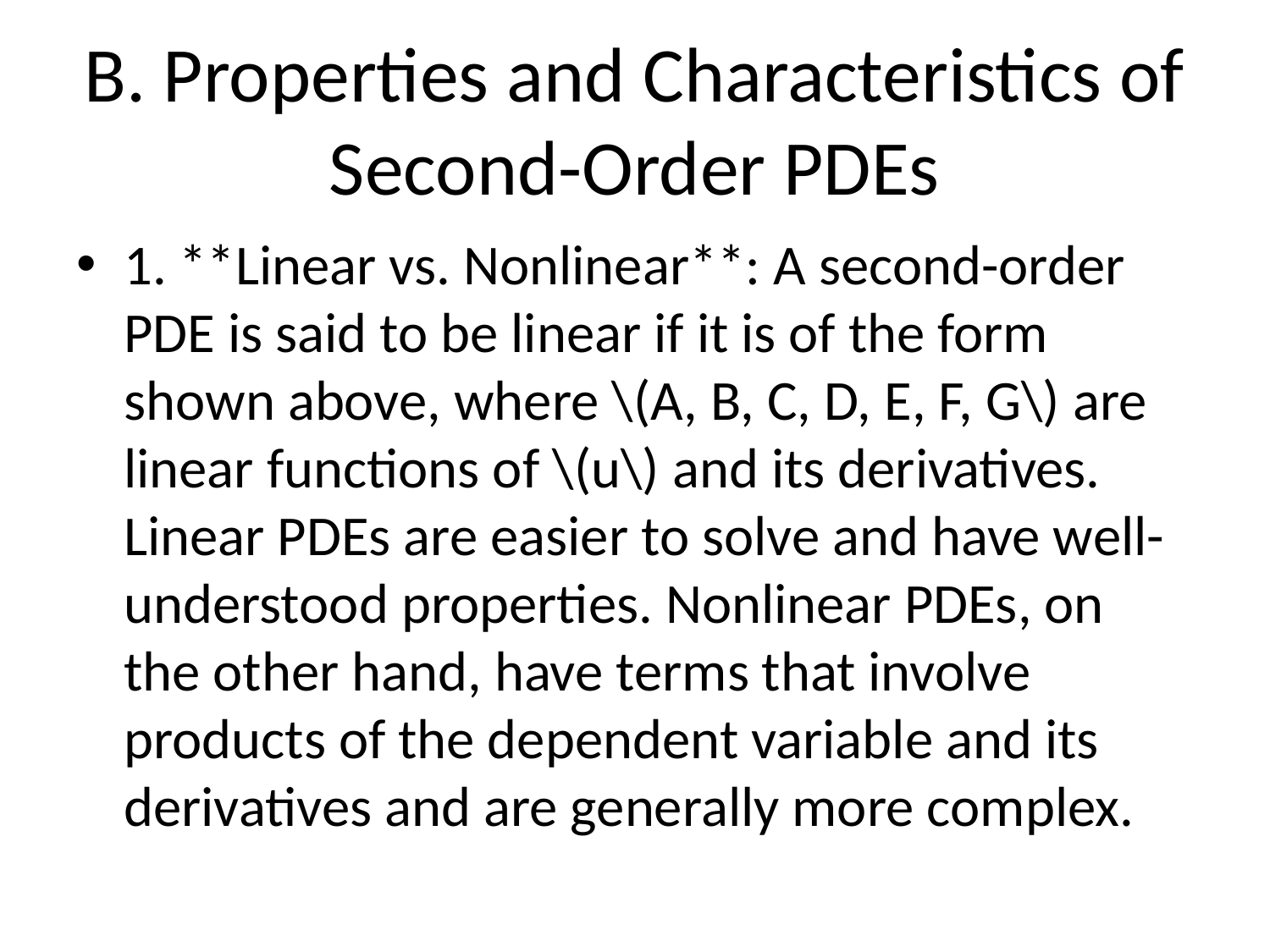

# B. Properties and Characteristics of Second-Order PDEs
1. **Linear vs. Nonlinear**: A second-order PDE is said to be linear if it is of the form shown above, where \(A, B, C, D, E, F, G\) are linear functions of \(u\) and its derivatives. Linear PDEs are easier to solve and have well-understood properties. Nonlinear PDEs, on the other hand, have terms that involve products of the dependent variable and its derivatives and are generally more complex.